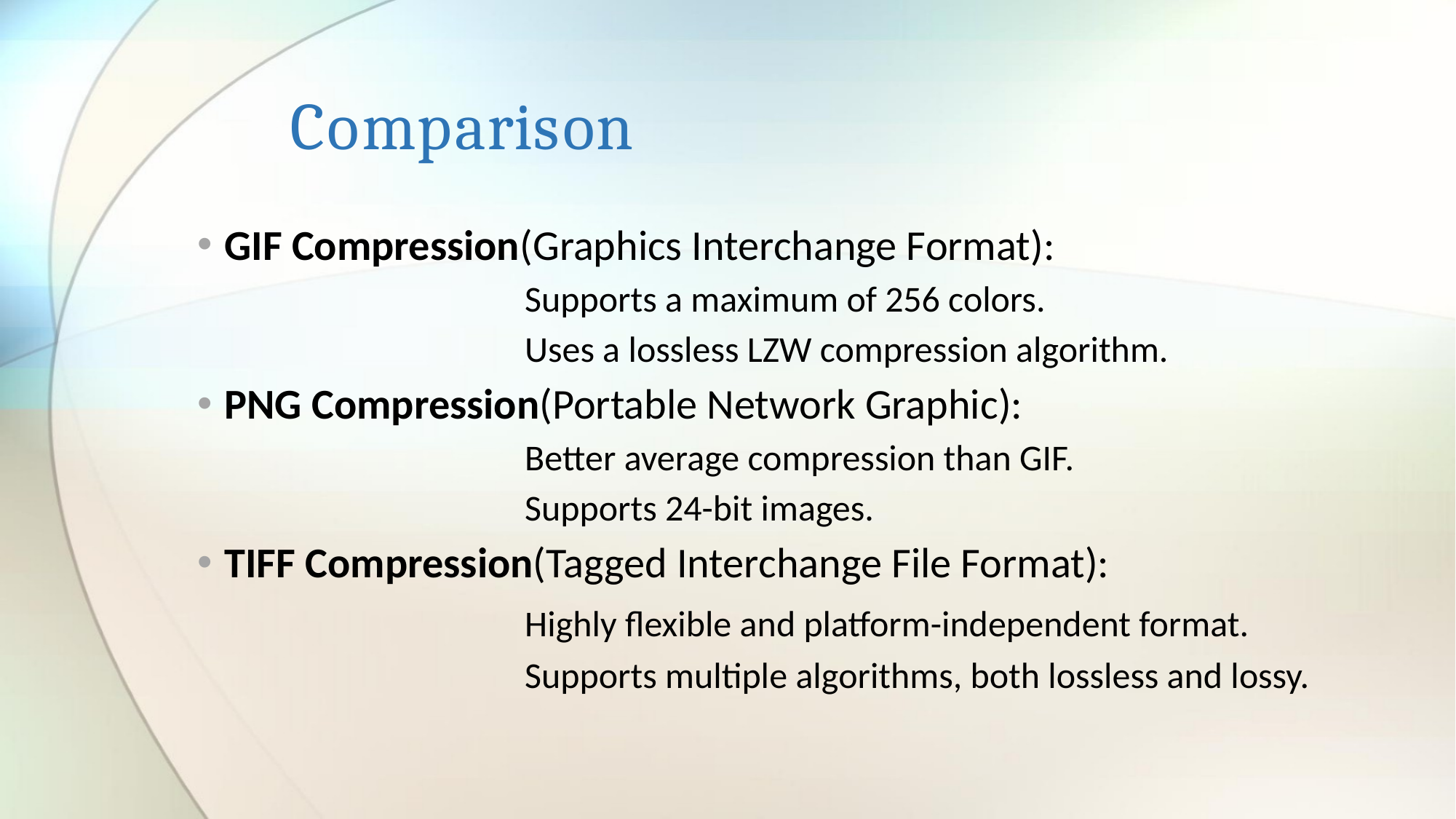

# Comparison
GIF Compression(Graphics Interchange Format):
			Supports a maximum of 256 colors.
Uses a lossless LZW compression algorithm.
PNG Compression(Portable Network Graphic):
			Better average compression than GIF.
			Supports 24-bit images.
TIFF Compression(Tagged Interchange File Format):
			Highly flexible and platform-independent format.
			Supports multiple algorithms, both lossless and lossy.